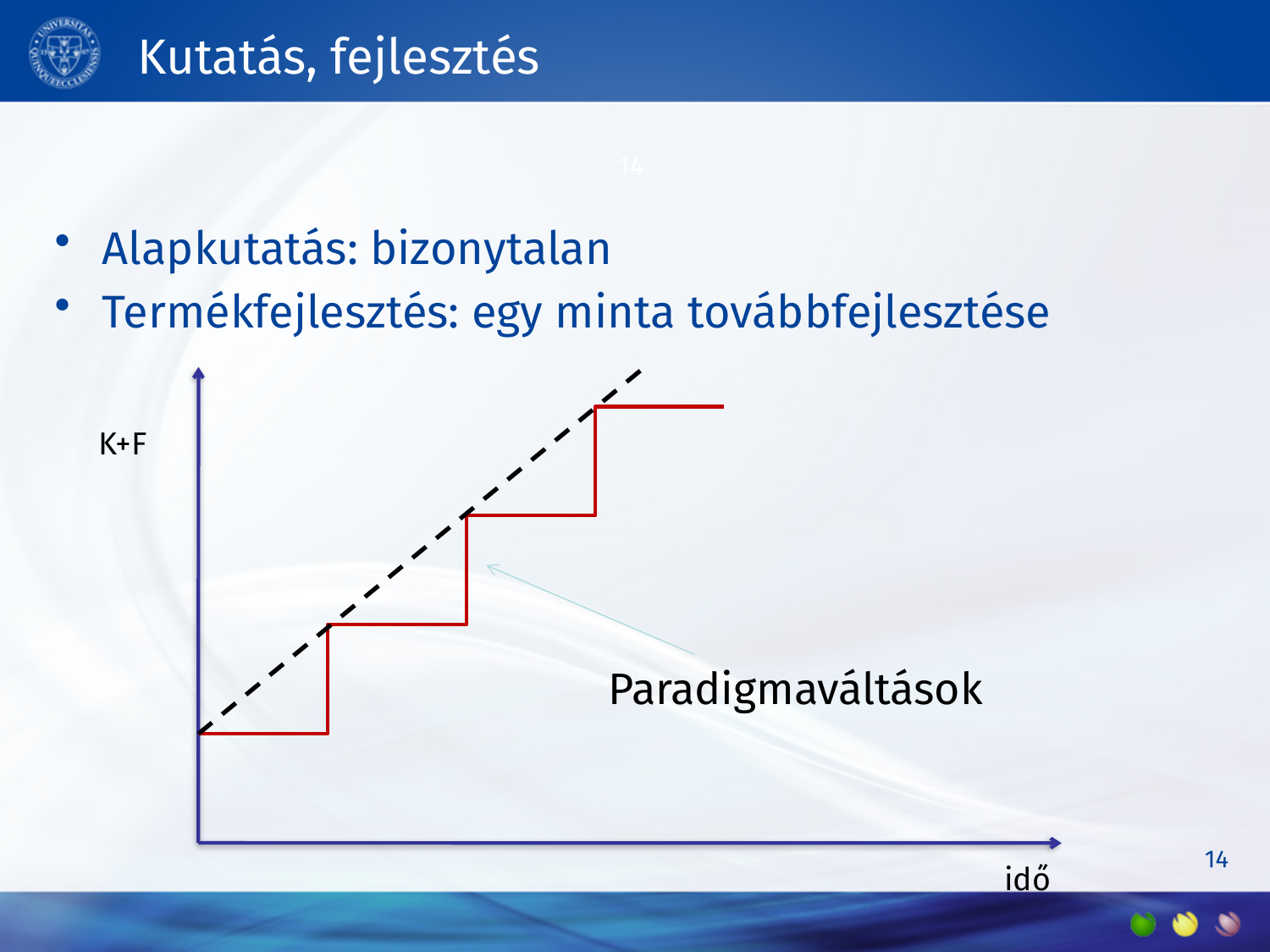

# Kutatás, fejlesztés
14
Alapkutatás: bizonytalan
Termékfejlesztés: egy minta továbbfejlesztése
K+F
Paradigmaváltások
14
idő